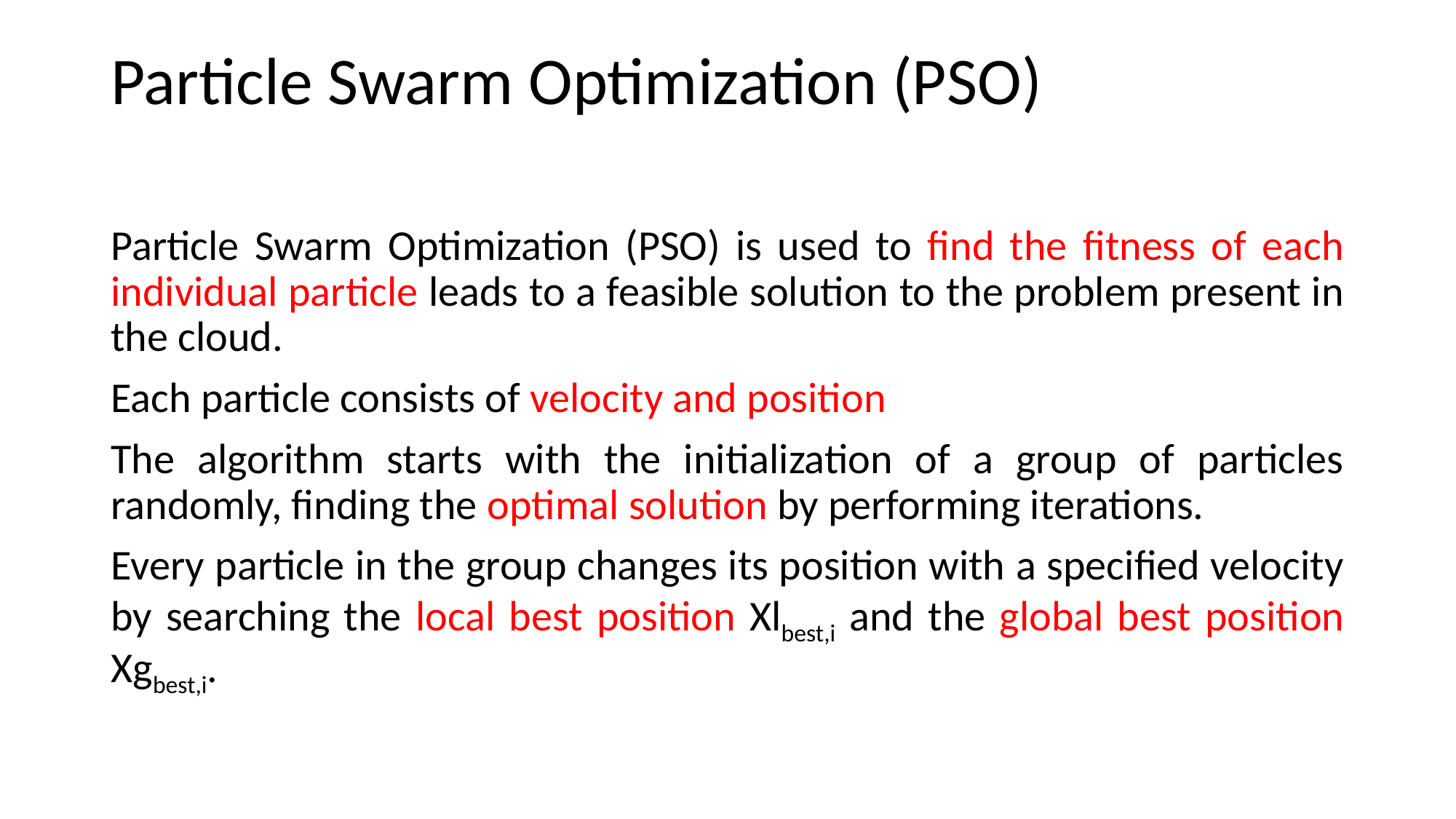

# Particle Swarm Optimization (PSO)
Particle Swarm Optimization (PSO) is used to find the fitness of each individual particle leads to a feasible solution to the problem present in the cloud.
Each particle consists of velocity and position
The algorithm starts with the initialization of a group of particles randomly, finding the optimal solution by performing iterations.
Every particle in the group changes its position with a specified velocity by searching the local best position Xlbest,i and the global best position Xgbest,i.